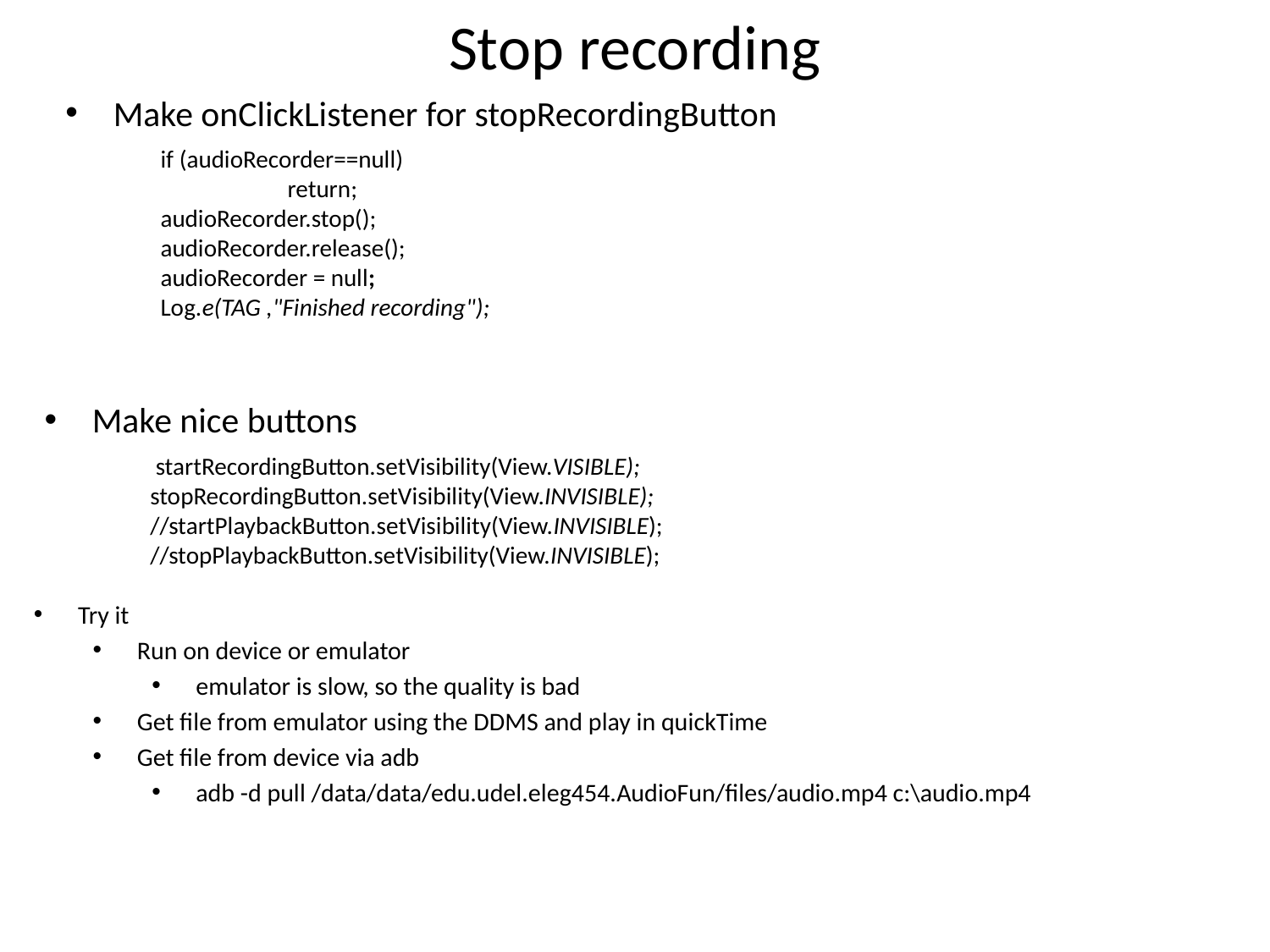

# Stop recording
Make onClickListener for stopRecordingButton
if (audioRecorder==null)
	return;
audioRecorder.stop();
audioRecorder.release();
audioRecorder = null;
Log.e(TAG ,"Finished recording");
Make nice buttons

 startRecordingButton.setVisibility(View.VISIBLE);
stopRecordingButton.setVisibility(View.INVISIBLE);
//startPlaybackButton.setVisibility(View.INVISIBLE);
//stopPlaybackButton.setVisibility(View.INVISIBLE);
Try it
Run on device or emulator
emulator is slow, so the quality is bad
Get file from emulator using the DDMS and play in quickTime
Get file from device via adb
adb -d pull /data/data/edu.udel.eleg454.AudioFun/files/audio.mp4 c:\audio.mp4